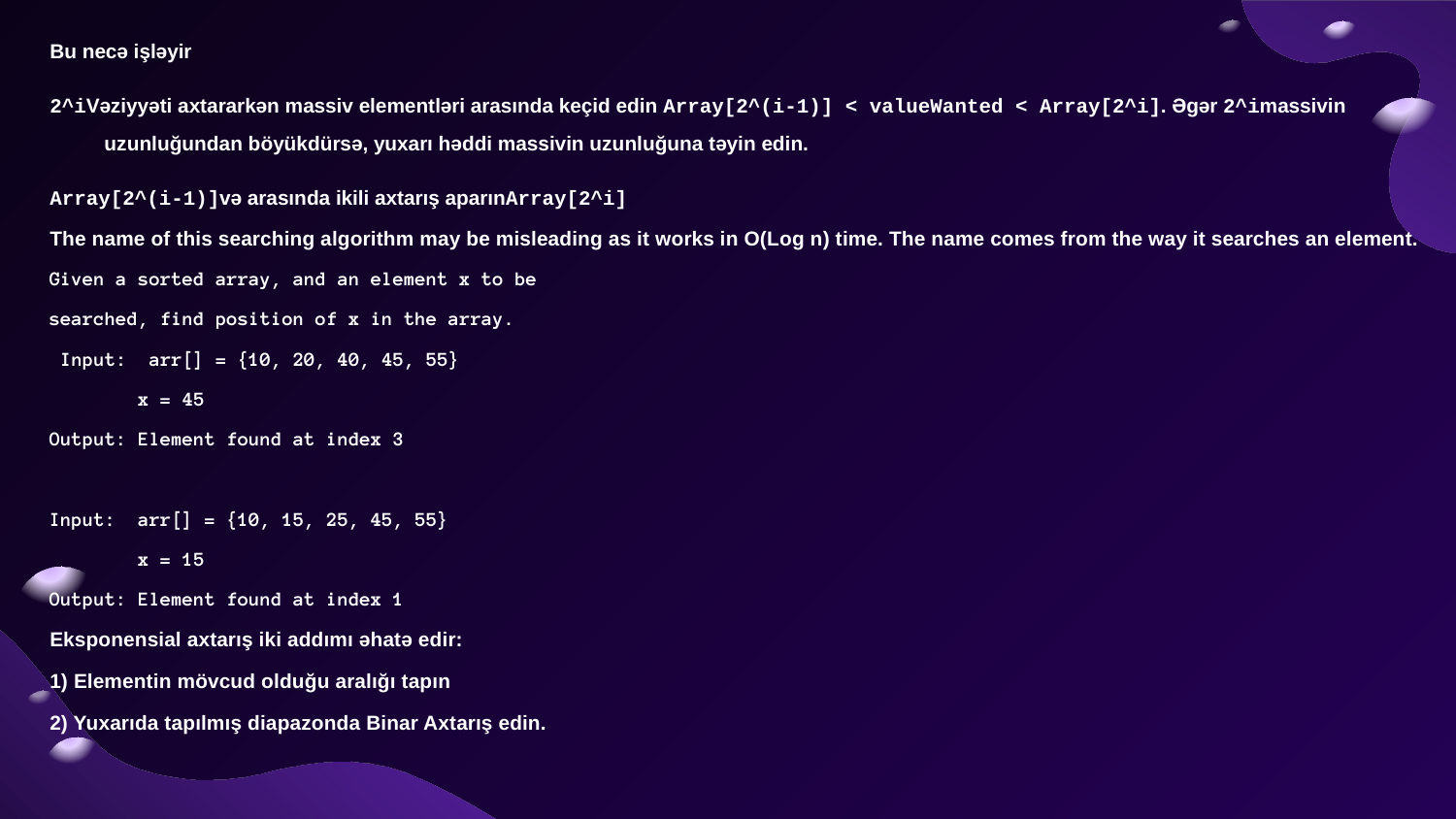

Bu necə işləyir
2^iVəziyyəti axtararkən massiv elementləri arasında keçid edin Array[2^(i-1)] < valueWanted < Array[2^i]. Əgər 2^imassivin uzunluğundan böyükdürsə, yuxarı həddi massivin uzunluğuna təyin edin.
Array[2^(i-1)]və arasında ikili axtarış aparınArray[2^i]
The name of this searching algorithm may be misleading as it works in O(Log n) time. The name comes from the way it searches an element.
Given a sorted array, and an element x to be
searched, find position of x in the array.
 Input:  arr[] = {10, 20, 40, 45, 55}
        x = 45
Output: Element found at index 3

Input:  arr[] = {10, 15, 25, 45, 55}
        x = 15
Output: Element found at index 1
Eksponensial axtarış iki addımı əhatə edir:
1) Elementin mövcud olduğu aralığı tapın
2) Yuxarıda tapılmış diapazonda Binar Axtarış edin.